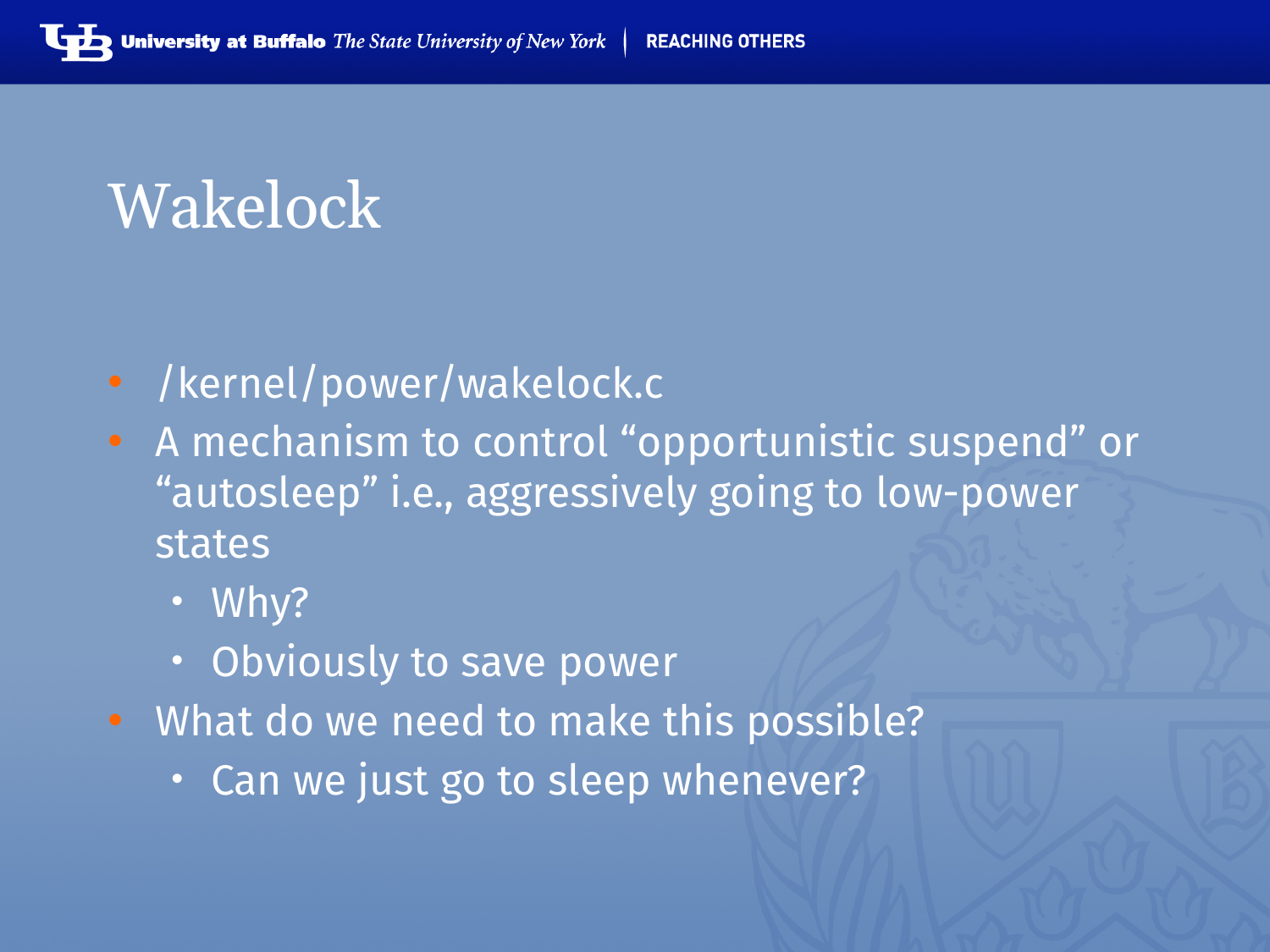

# Wakelock
/kernel/power/wakelock.c
A mechanism to control “opportunistic suspend” or “autosleep” i.e., aggressively going to low-power states
Why?
Obviously to save power
What do we need to make this possible?
Can we just go to sleep whenever?